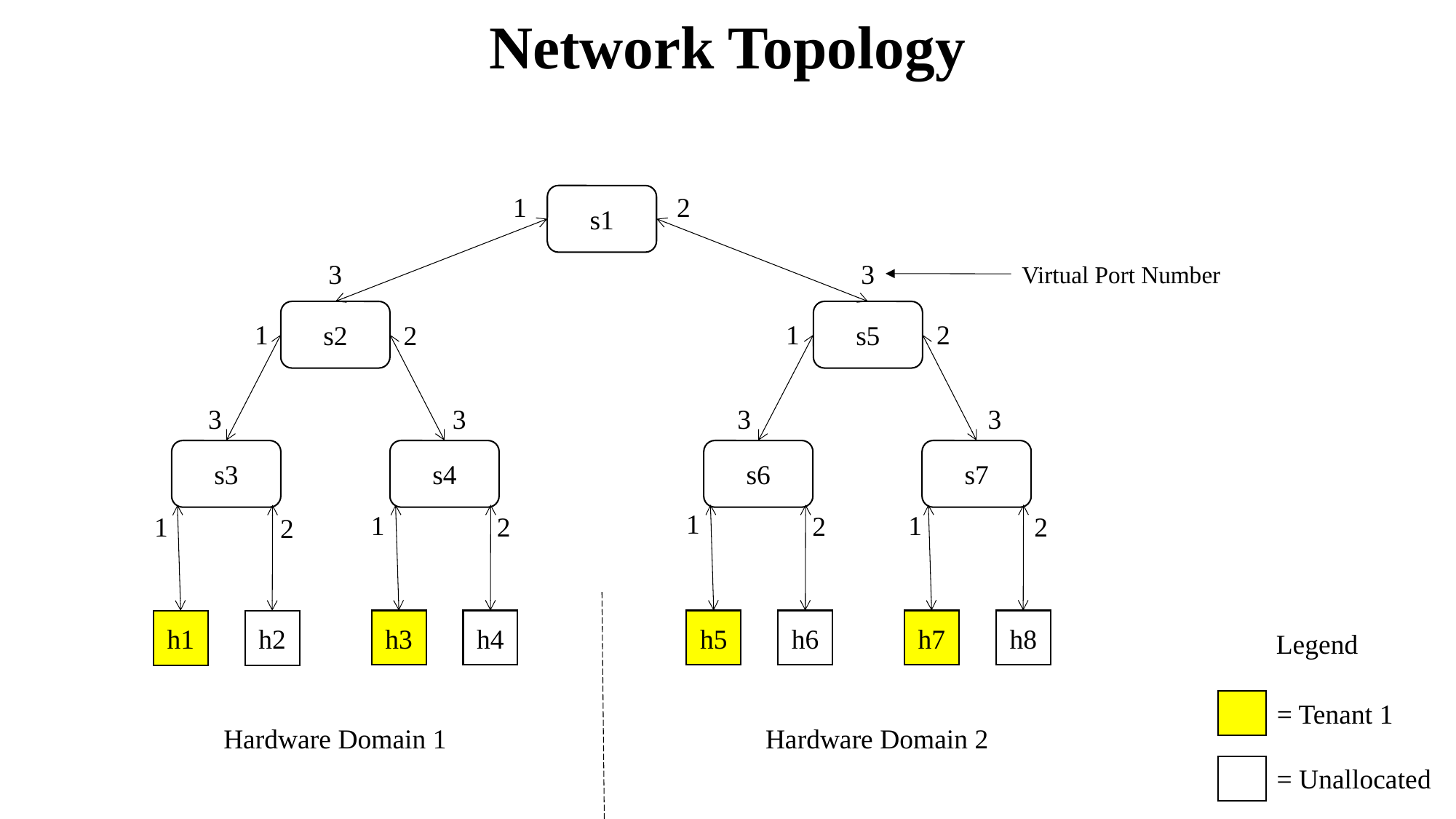

Network Topology
1
2
s1
3
3
Virtual Port Number
s2
s5
1
2
1
2
3
3
3
3
s3
s4
s6
s7
1
1
1
2
1
2
2
2
h3
h4
h5
h6
h7
h8
h1
h2
Legend

= Tenant 1
Hardware Domain 1
Hardware Domain 2

= Unallocated